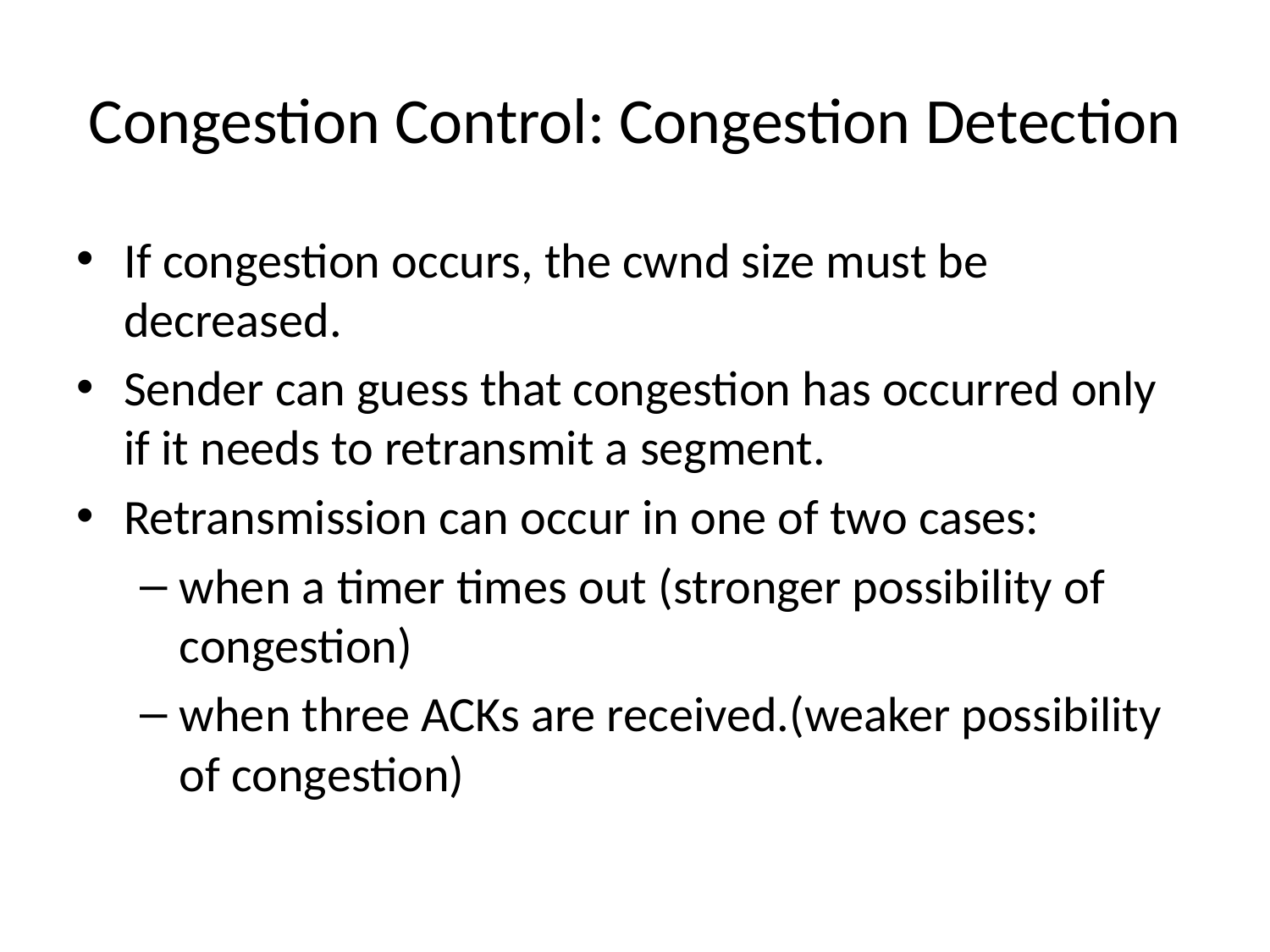

# Congestion Control: Congestion Detection
If congestion occurs, the cwnd size must be decreased.
Sender can guess that congestion has occurred only if it needs to retransmit a segment.
Retransmission can occur in one of two cases:
when a timer times out (stronger possibility of congestion)
when three ACKs are received.(weaker possibility of congestion)